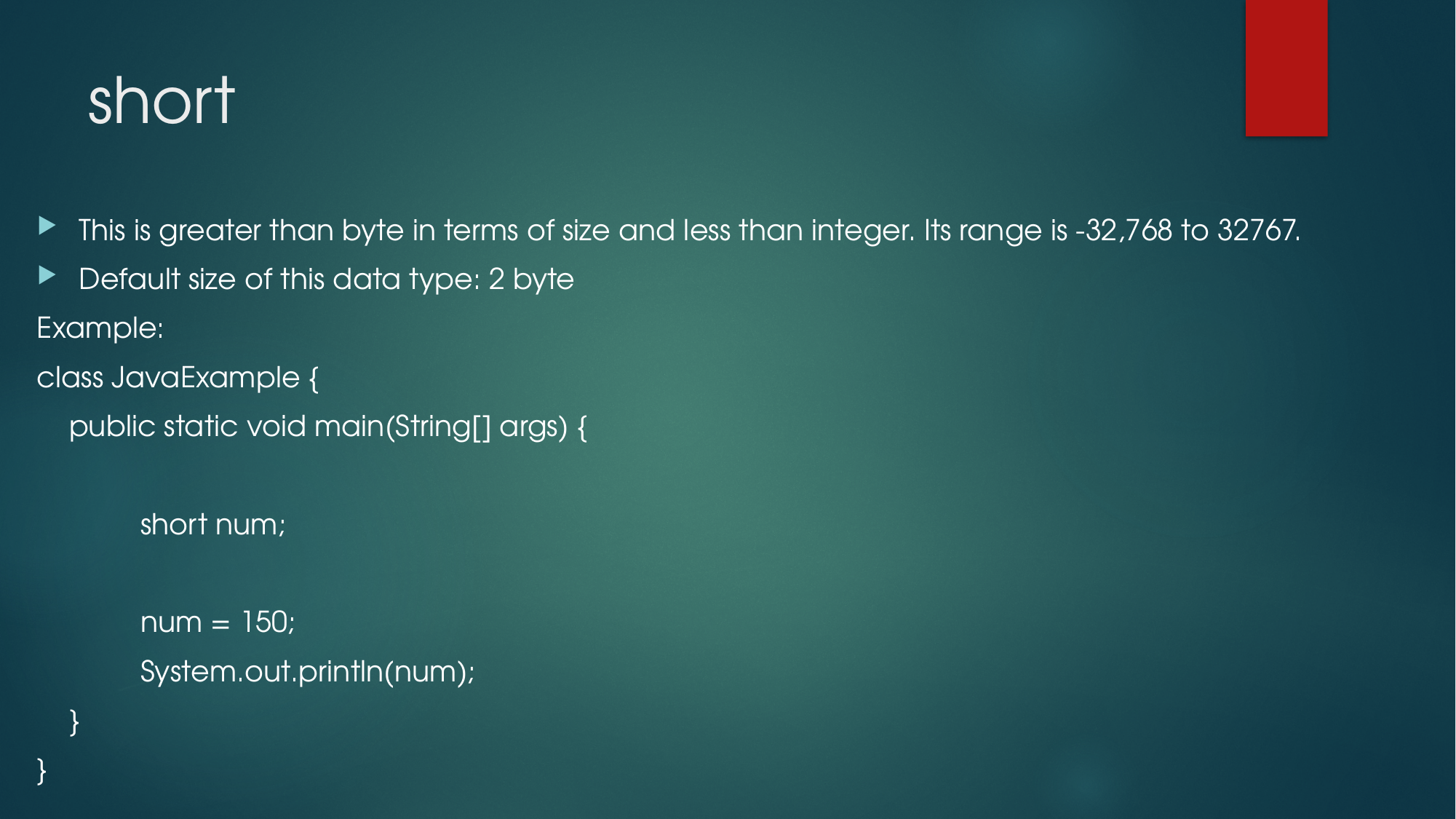

# short
This is greater than byte in terms of size and less than integer. Its range is -32,768 to 32767.
Default size of this data type: 2 byte
Example:
class JavaExample {
    public static void main(String[] args) {

    	short num;

    	num = 150;
    	System.out.println(num);
    }
}